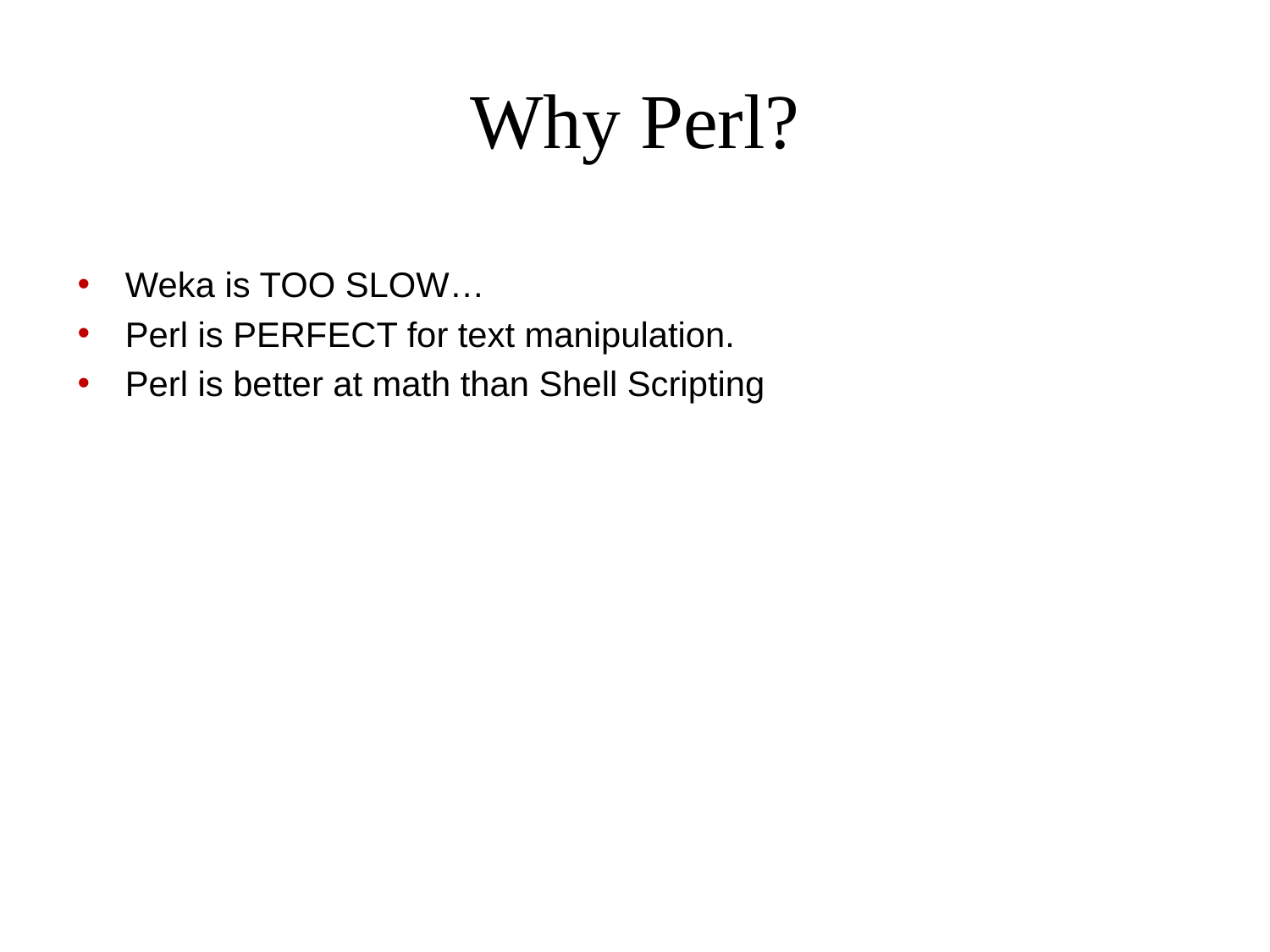

# Why Perl?
Weka is TOO SLOW…
Perl is PERFECT for text manipulation.
Perl is better at math than Shell Scripting